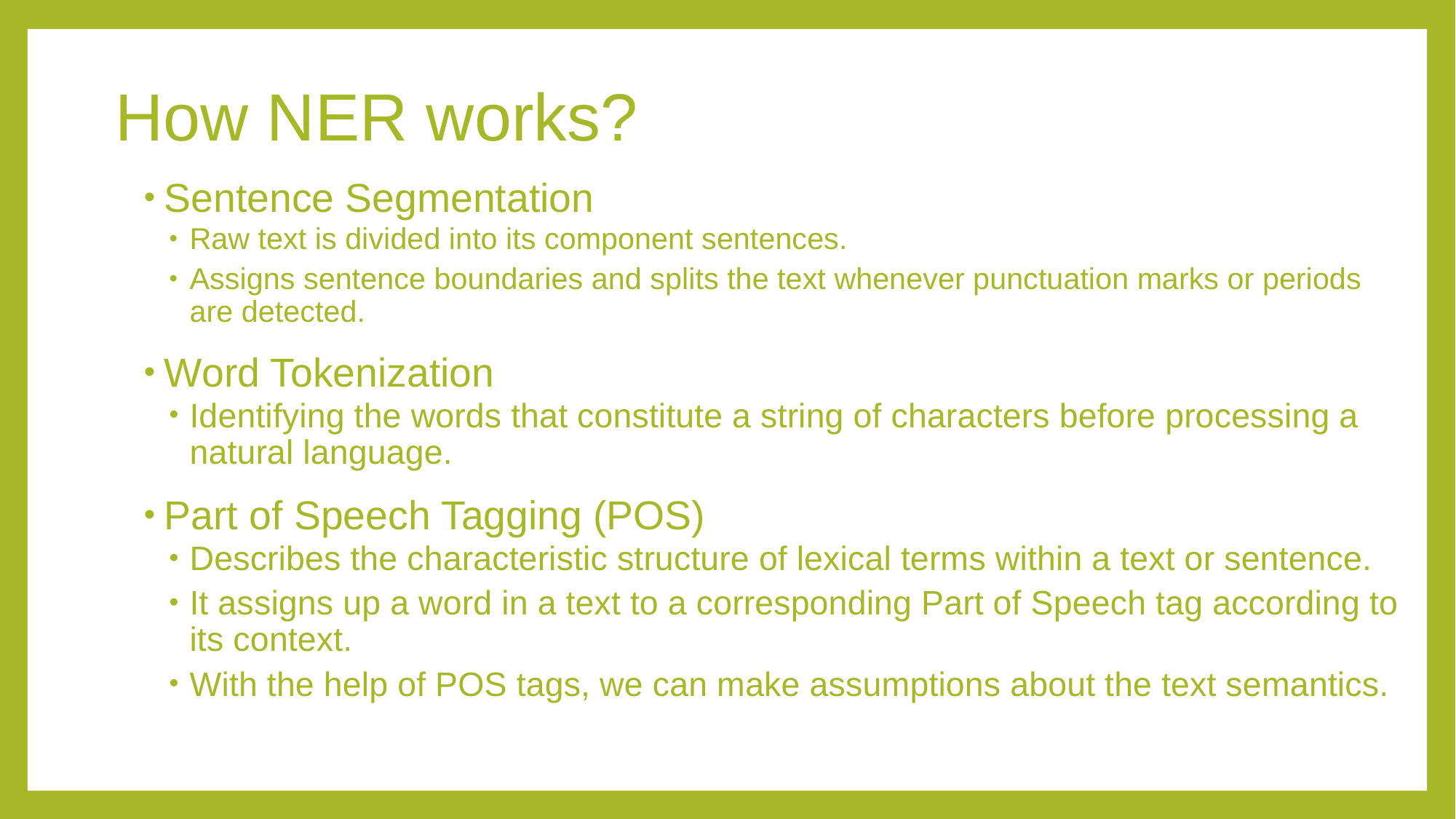

# How NER works?
Sentence Segmentation
Raw text is divided into its component sentences.
Assigns sentence boundaries and splits the text whenever punctuation marks or periods are detected.
Word Tokenization
Identifying the words that constitute a string of characters before processing a natural language.
Part of Speech Tagging (POS)
Describes the characteristic structure of lexical terms within a text or sentence.
It assigns up a word in a text to a corresponding Part of Speech tag according to its context.
With the help of POS tags, we can make assumptions about the text semantics.